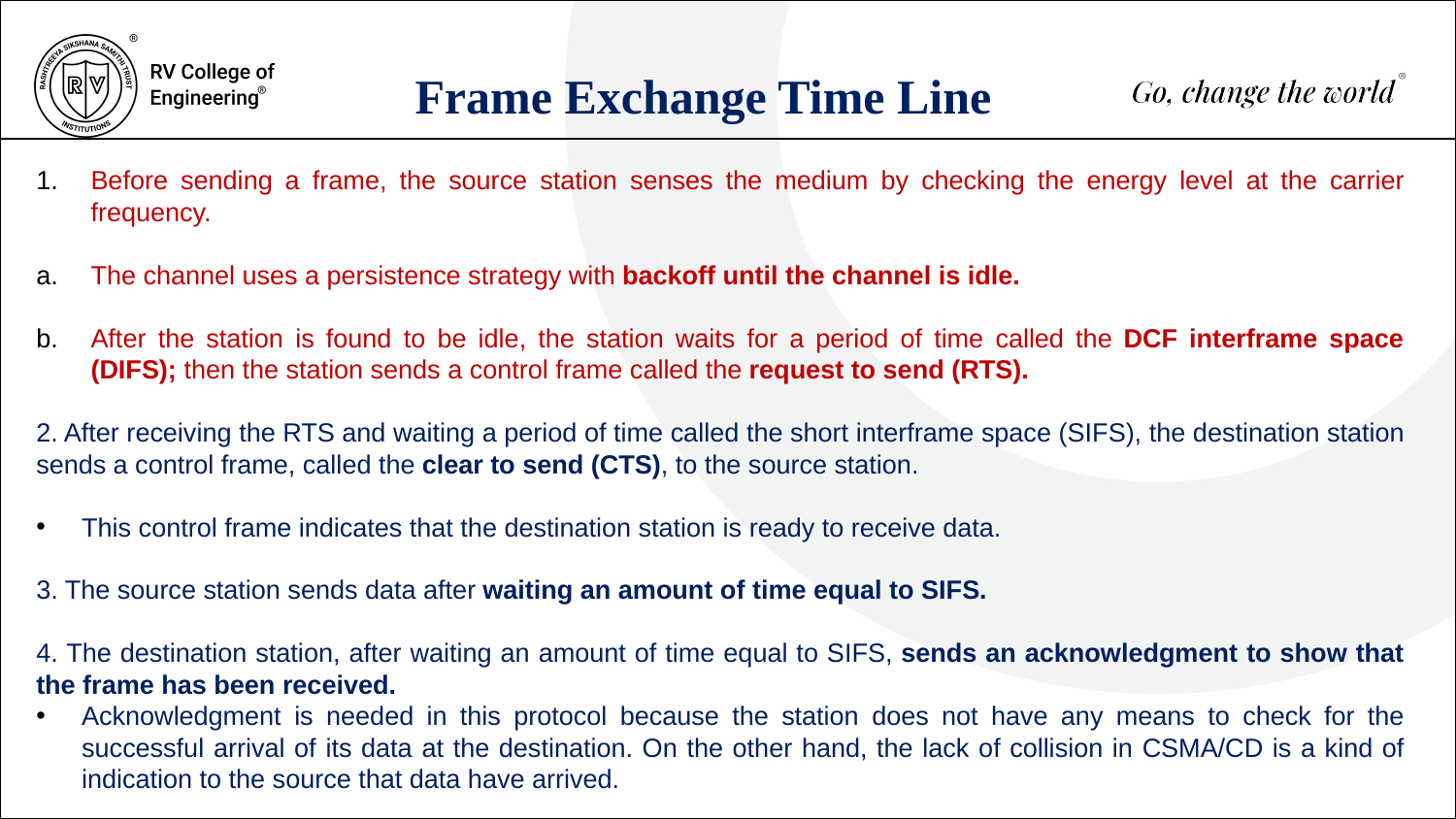

Frame Exchange Time Line

Before sending a frame, the source station senses the medium by checking the energy level at the carrier frequency.

The channel uses a persistence strategy with backoff until the channel is idle.

After the station is found to be idle, the station waits for a period of time called the DCF interframe space (DIFS); then the station sends a control frame called the request to send (RTS).

2. After receiving the RTS and waiting a period of time called the short interframe space (SIFS), the destination station sends a control frame, called the clear to send (CTS), to the source station.

This control frame indicates that the destination station is ready to receive data.

3. The source station sends data after waiting an amount of time equal to SIFS.

4. The destination station, after waiting an amount of time equal to SIFS, sends an acknowledgment to show that the frame has been received.
Acknowledgment is needed in this protocol because the station does not have any means to check for the successful arrival of its data at the destination. On the other hand, the lack of collision in CSMA/CD is a kind of indication to the source that data have arrived.